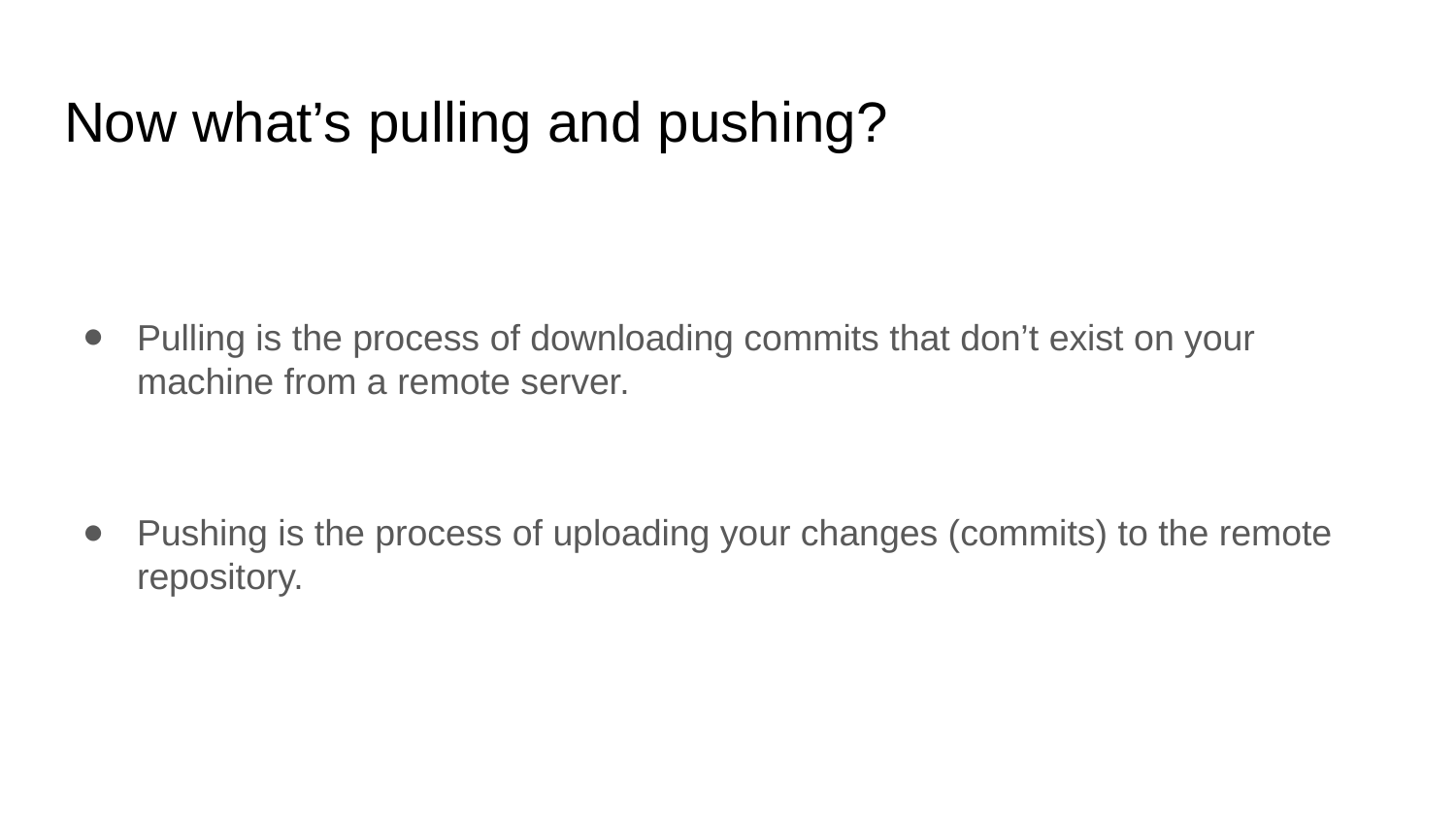

# Now what’s pulling and pushing?
Pulling is the process of downloading commits that don’t exist on your machine from a remote server.

Pushing is the process of uploading your changes (commits) to the remote repository.